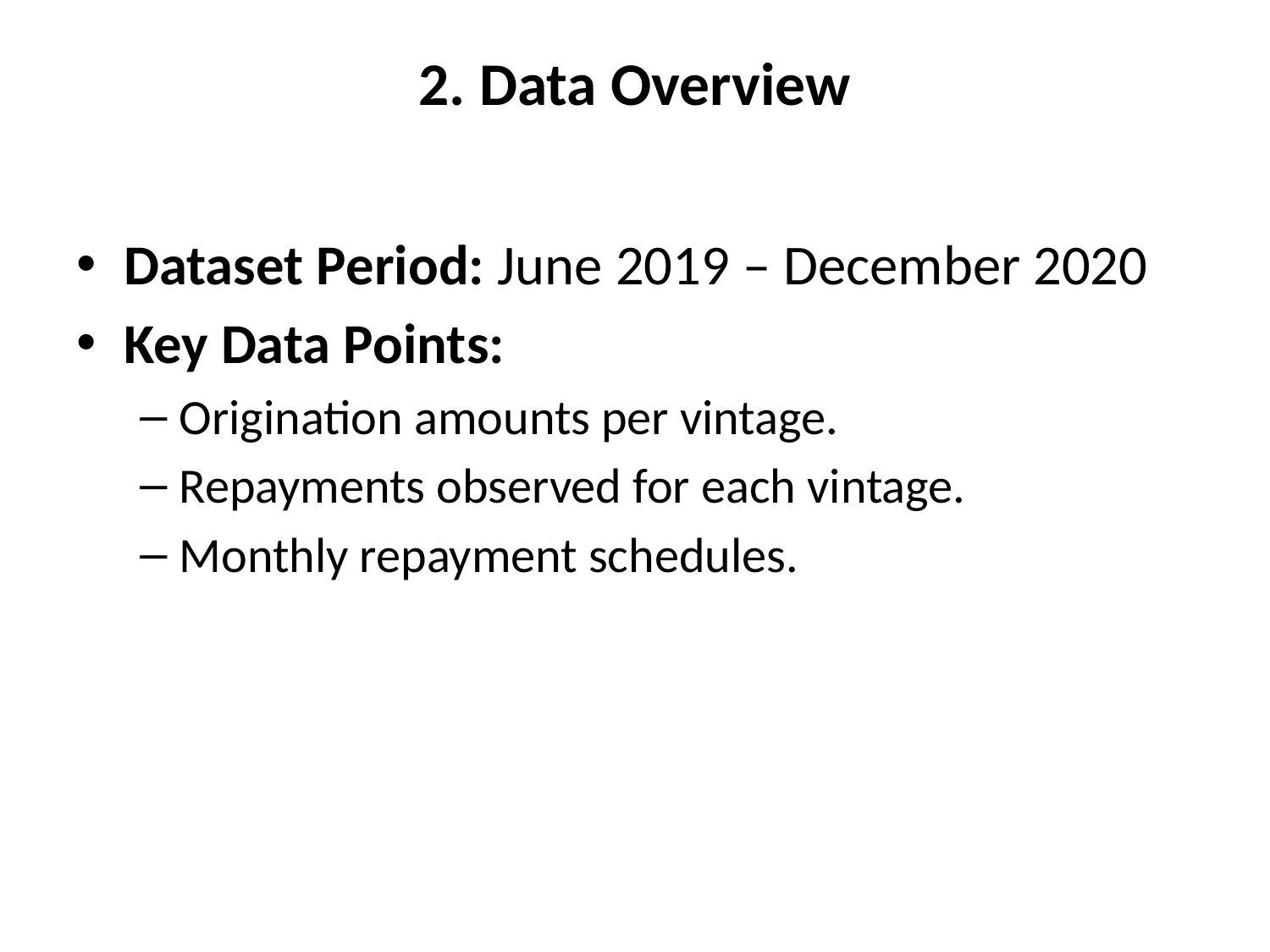

# 2. Data Overview
Dataset Period: June 2019 – December 2020
Key Data Points:
Origination amounts per vintage.
Repayments observed for each vintage.
Monthly repayment schedules.